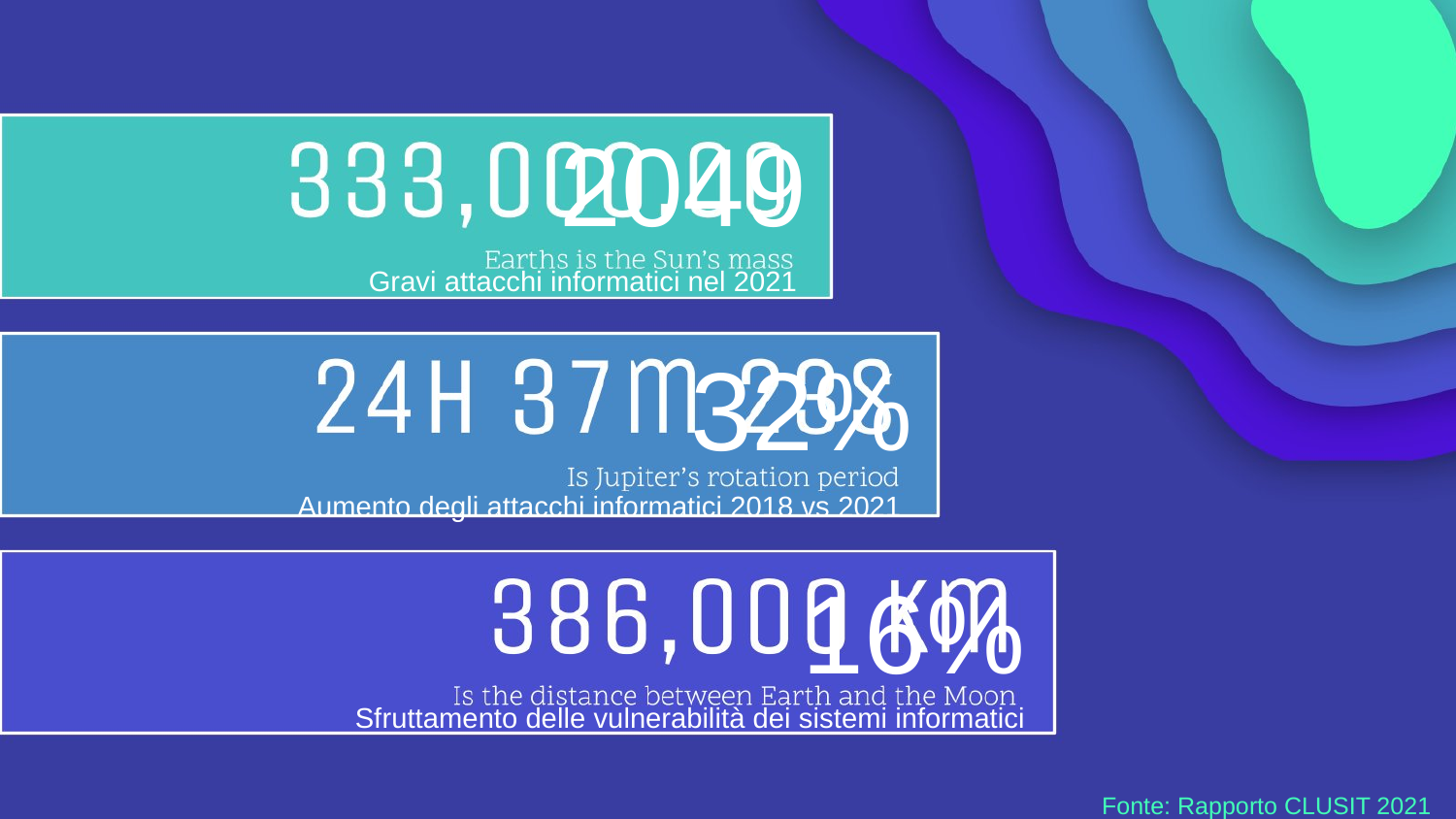

2049
Gravi attacchi informatici nel 2021
32%
Aumento degli attacchi informatici 2018 vs 2021
16%
Sfruttamento delle vulnerabilità dei sistemi informatici
Fonte: Rapporto CLUSIT 2021